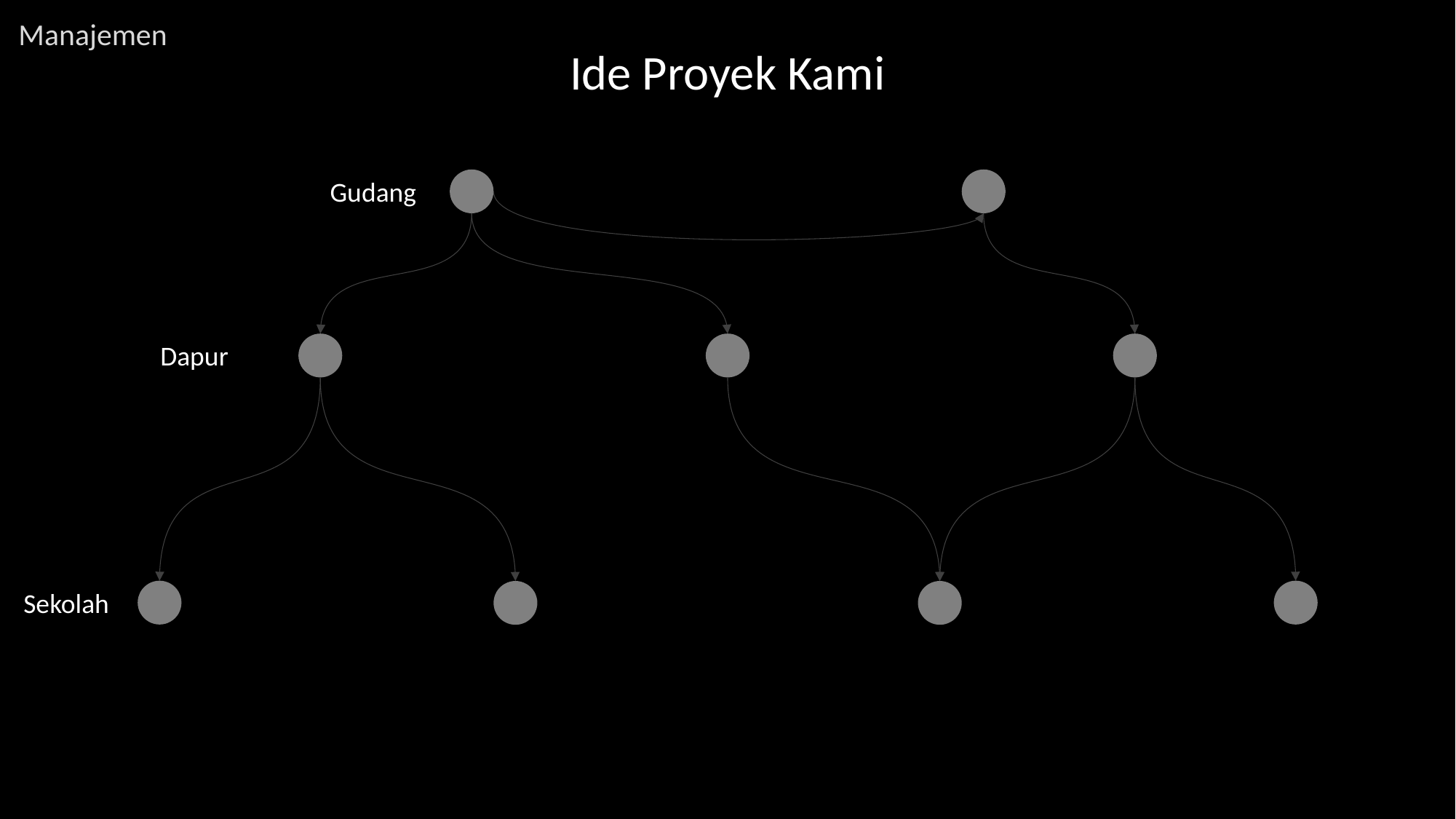

Manajemen
Ide Proyek Kami
Gudang

Dapur

Sekolah